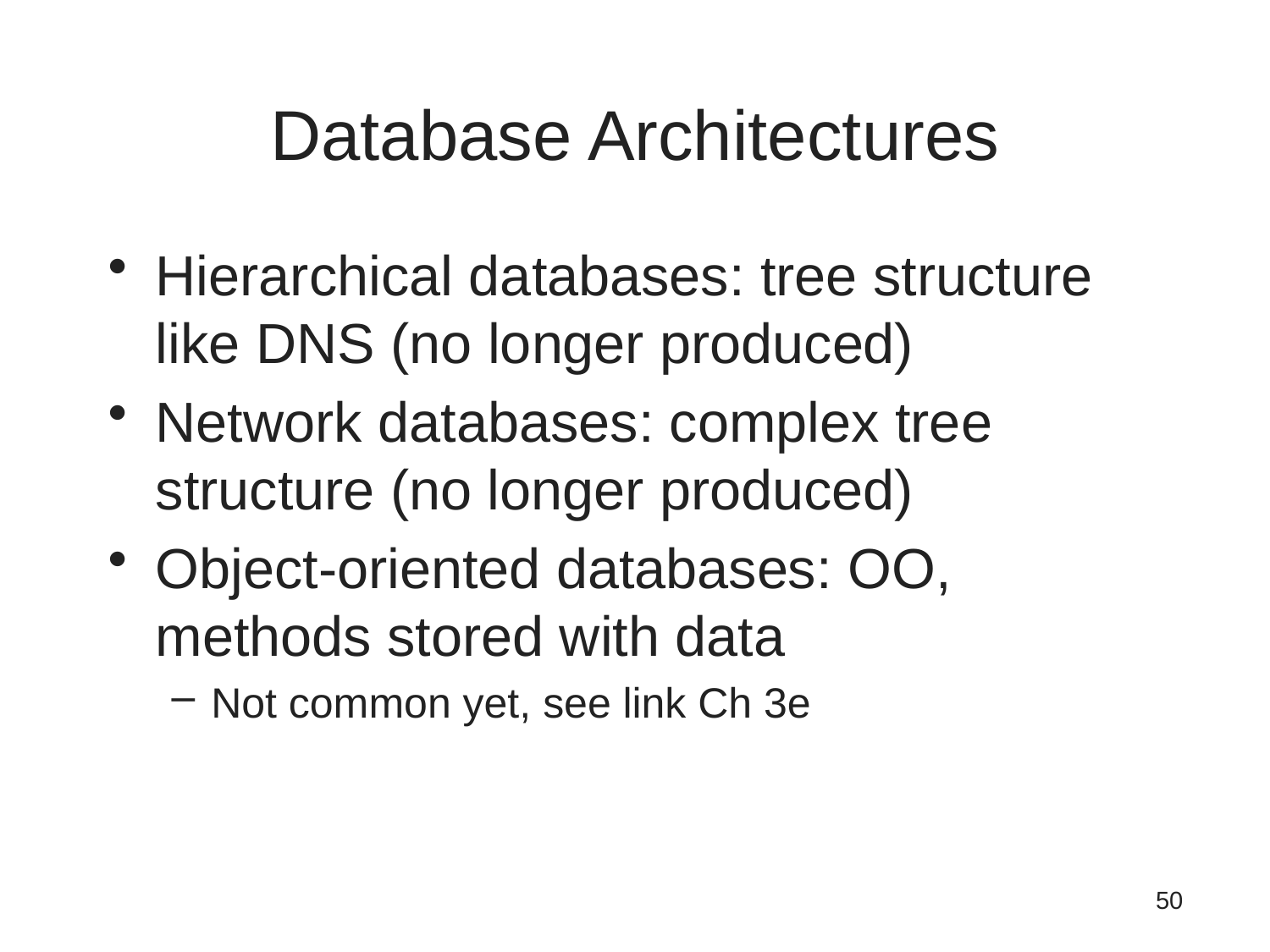

# Database Architectures
Hierarchical databases: tree structure like DNS (no longer produced)
Network databases: complex tree structure (no longer produced)
Object-oriented databases: OO, methods stored with data
Not common yet, see link Ch 3e
50